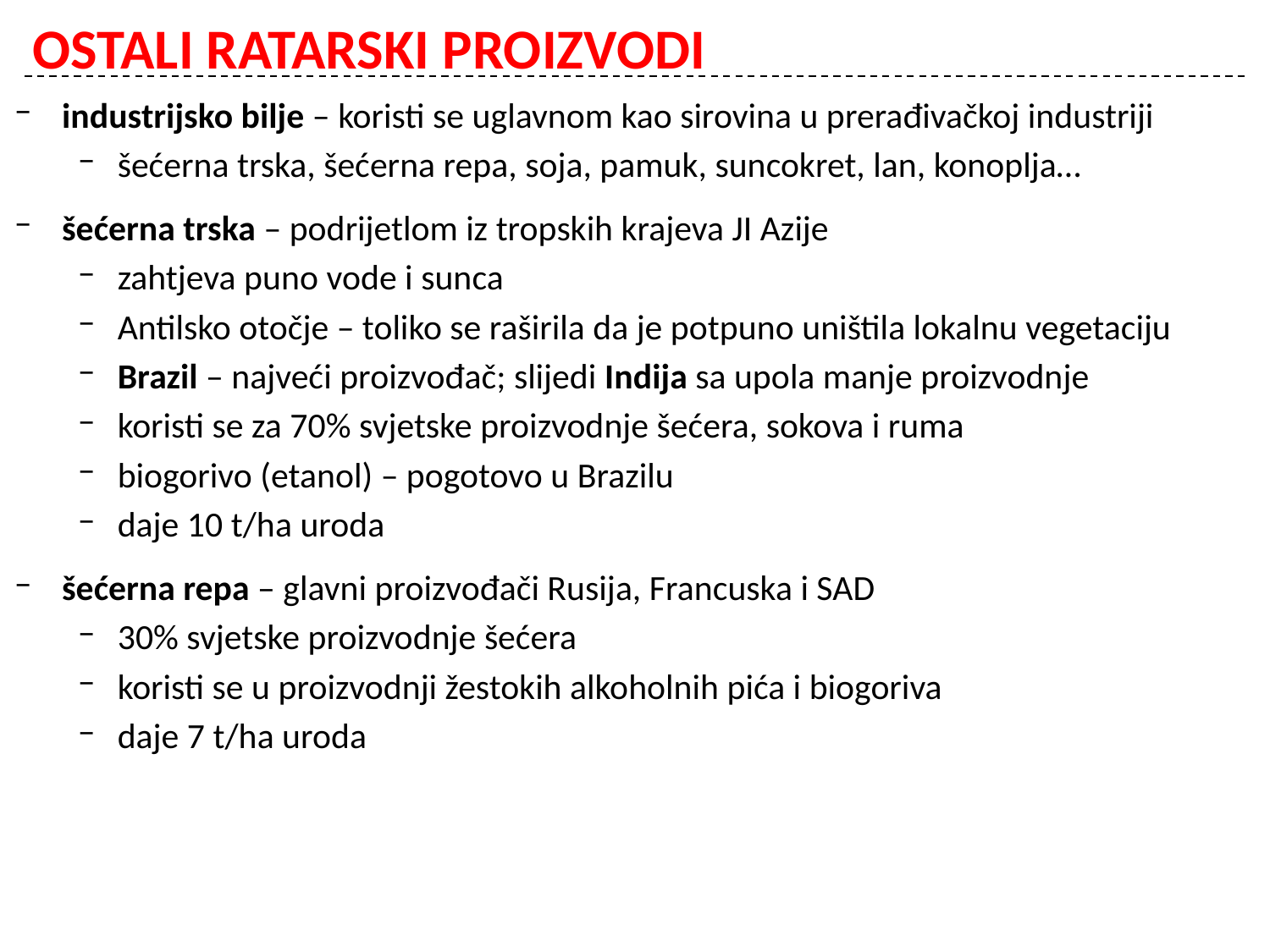

# OSTALI RATARSKI PROIZVODI
industrijsko bilje – koristi se uglavnom kao sirovina u prerađivačkoj industriji
šećerna trska, šećerna repa, soja, pamuk, suncokret, lan, konoplja…
šećerna trska – podrijetlom iz tropskih krajeva JI Azije
zahtjeva puno vode i sunca
Antilsko otočje – toliko se raširila da je potpuno uništila lokalnu vegetaciju
Brazil – najveći proizvođač; slijedi Indija sa upola manje proizvodnje
koristi se za 70% svjetske proizvodnje šećera, sokova i ruma
biogorivo (etanol) – pogotovo u Brazilu
daje 10 t/ha uroda
šećerna repa – glavni proizvođači Rusija, Francuska i SAD
30% svjetske proizvodnje šećera
koristi se u proizvodnji žestokih alkoholnih pića i biogoriva
daje 7 t/ha uroda